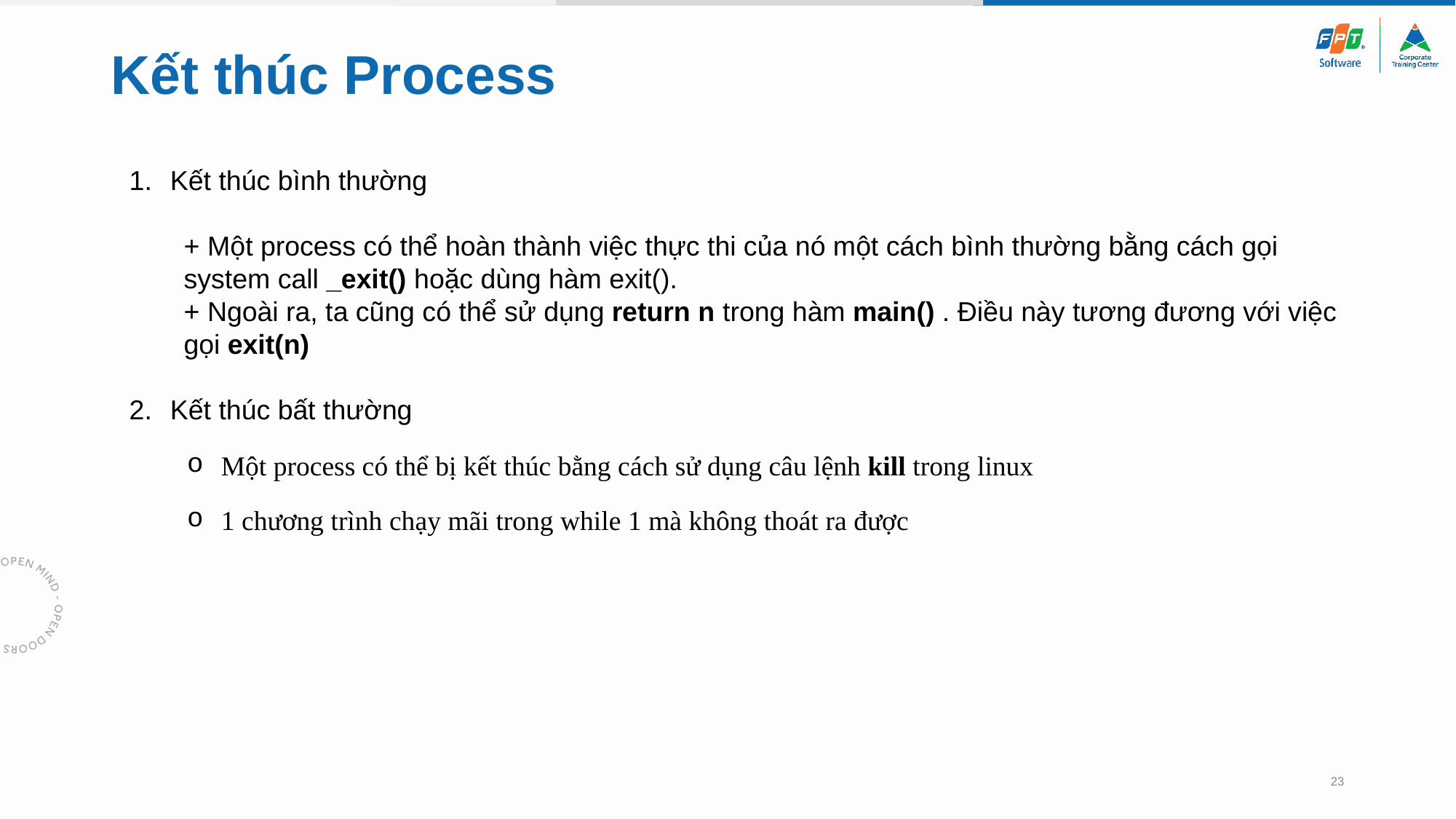

# Kết thúc Process
Kết thúc bình thường

+ Một process có thể hoàn thành việc thực thi của nó một cách bình thường bằng cách gọi system call _exit() hoặc dùng hàm exit().
+ Ngoài ra, ta cũng có thể sử dụng return n trong hàm main() . Điều này tương đương với việc gọi exit(n)

Kết thúc bất thường
Một process có thể bị kết thúc bằng cách sử dụng câu lệnh kill trong linux
1 chương trình chạy mãi trong while 1 mà không thoát ra được
23